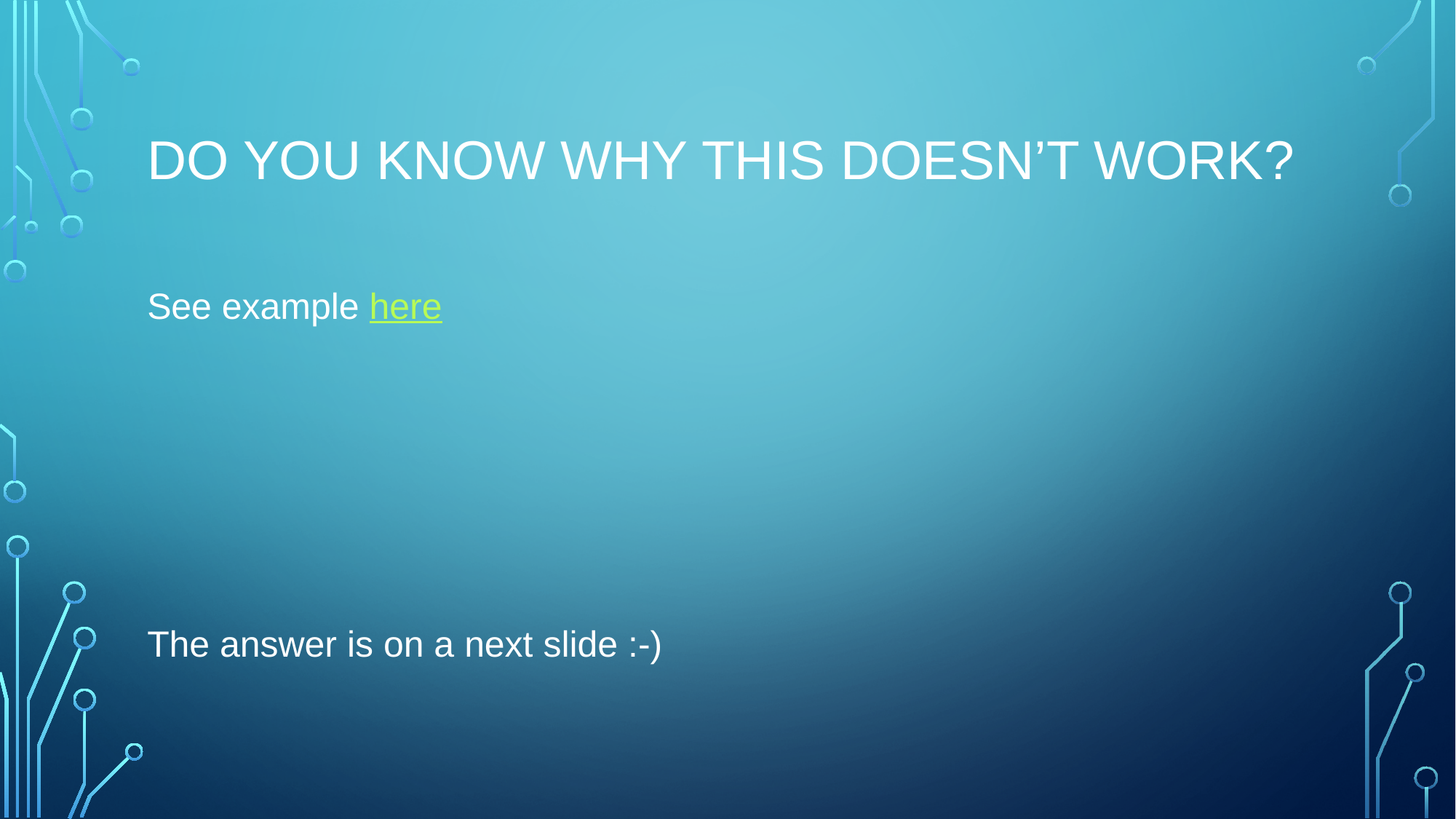

# Do you know why this doesn’t work?
See example here

The answer is on a next slide :-)